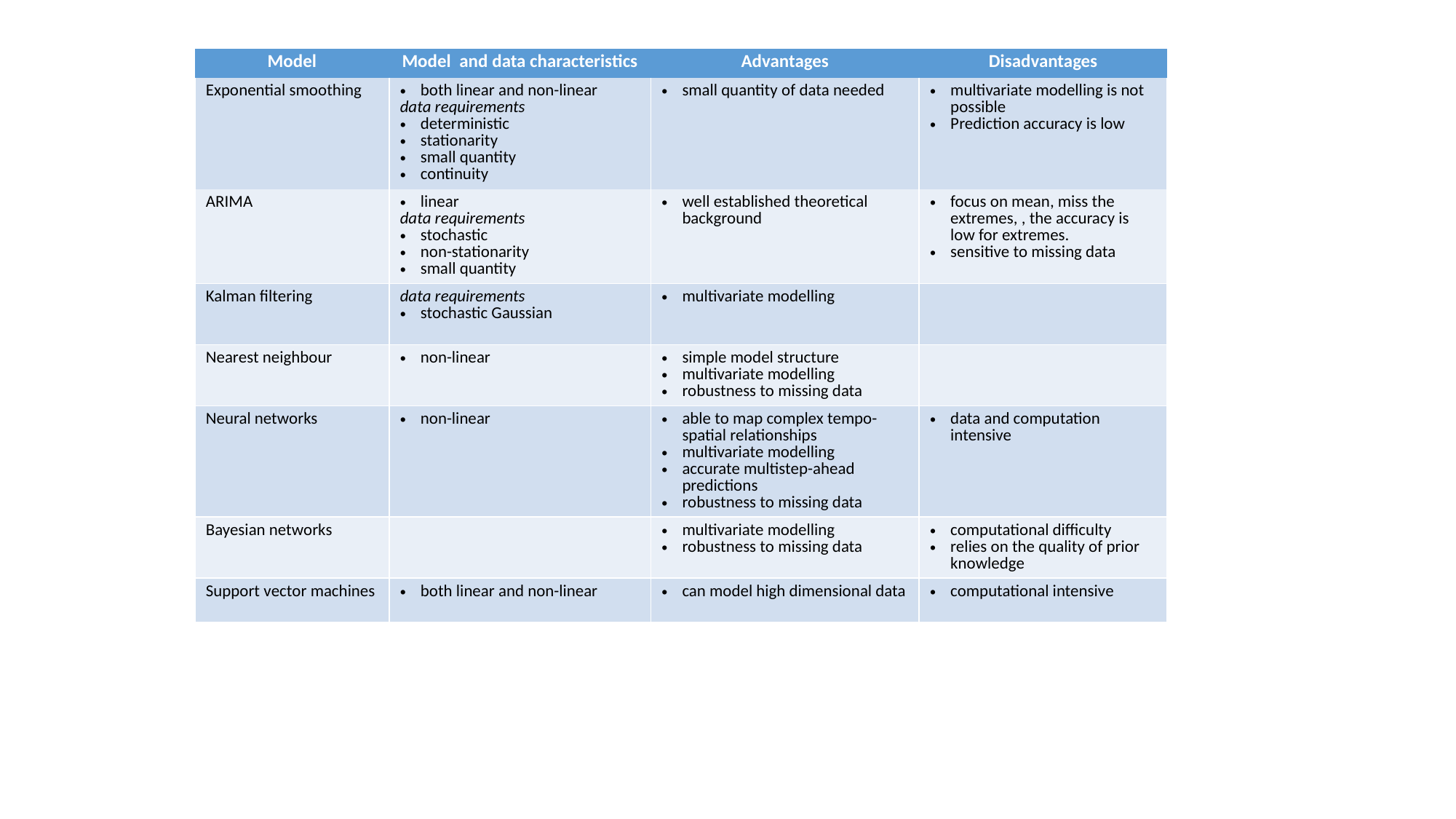

| Model | Model and data characteristics | Advantages | Disadvantages |
| --- | --- | --- | --- |
| Exponential smoothing | both linear and non-linear data requirements deterministic stationarity small quantity continuity | small quantity of data needed | multivariate modelling is not possible Prediction accuracy is low |
| ARIMA | linear data requirements stochastic non-stationarity small quantity | well established theoretical background | focus on mean, miss the extremes, , the accuracy is low for extremes. sensitive to missing data |
| Kalman filtering | data requirements stochastic Gaussian | multivariate modelling |  |
| Nearest neighbour | non-linear | simple model structure multivariate modelling robustness to missing data |  |
| Neural networks | non-linear | able to map complex tempo-spatial relationships multivariate modelling accurate multistep-ahead predictions robustness to missing data | data and computation intensive |
| Bayesian networks |  | multivariate modelling robustness to missing data | computational difficulty relies on the quality of prior knowledge |
| Support vector machines | both linear and non-linear | can model high dimensional data | computational intensive |